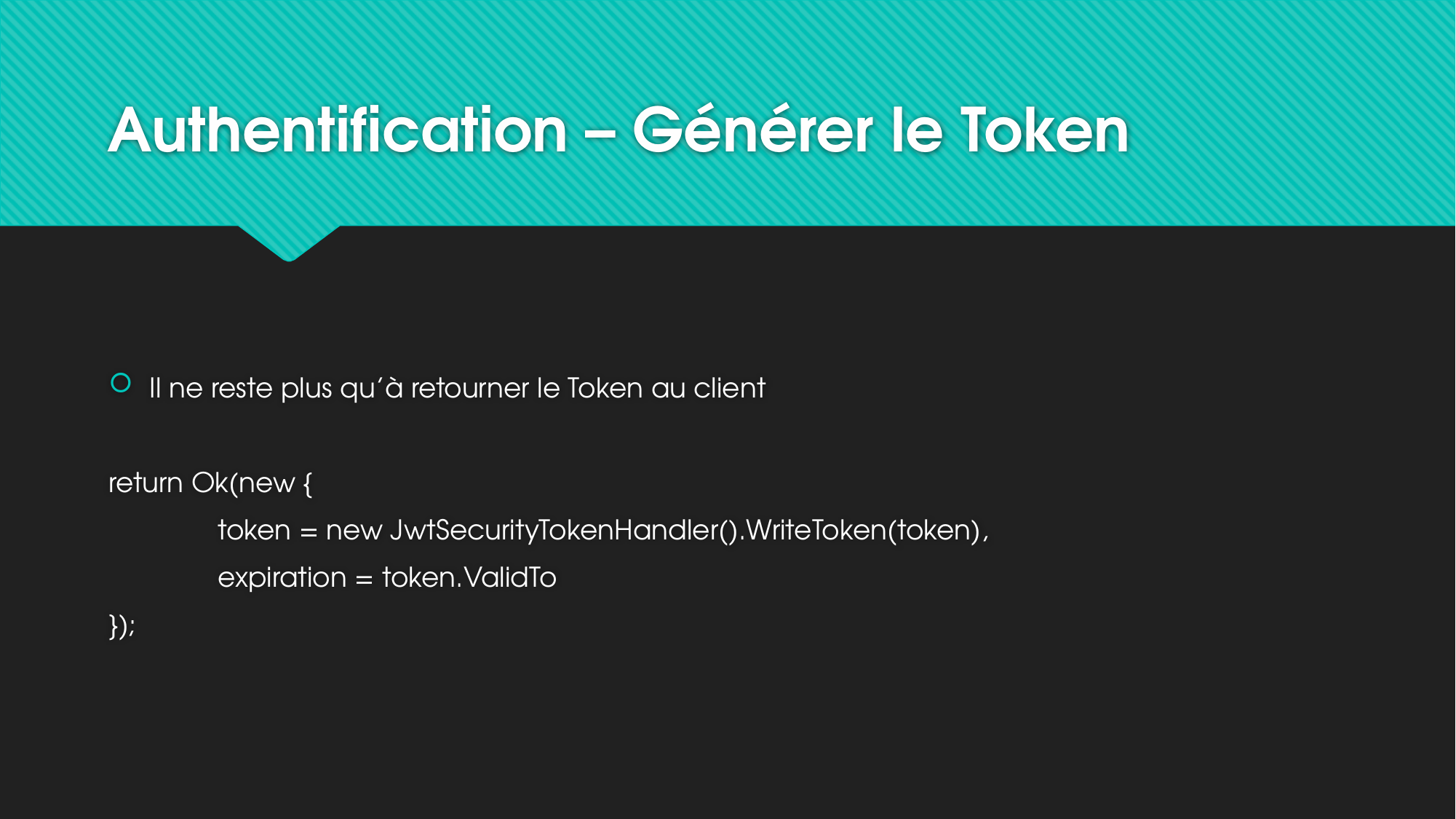

# Authentification – Générer le Token
Il ne reste plus qu’à retourner le Token au client

return Ok(new {
	token = new JwtSecurityTokenHandler().WriteToken(token),
	expiration = token.ValidTo
});